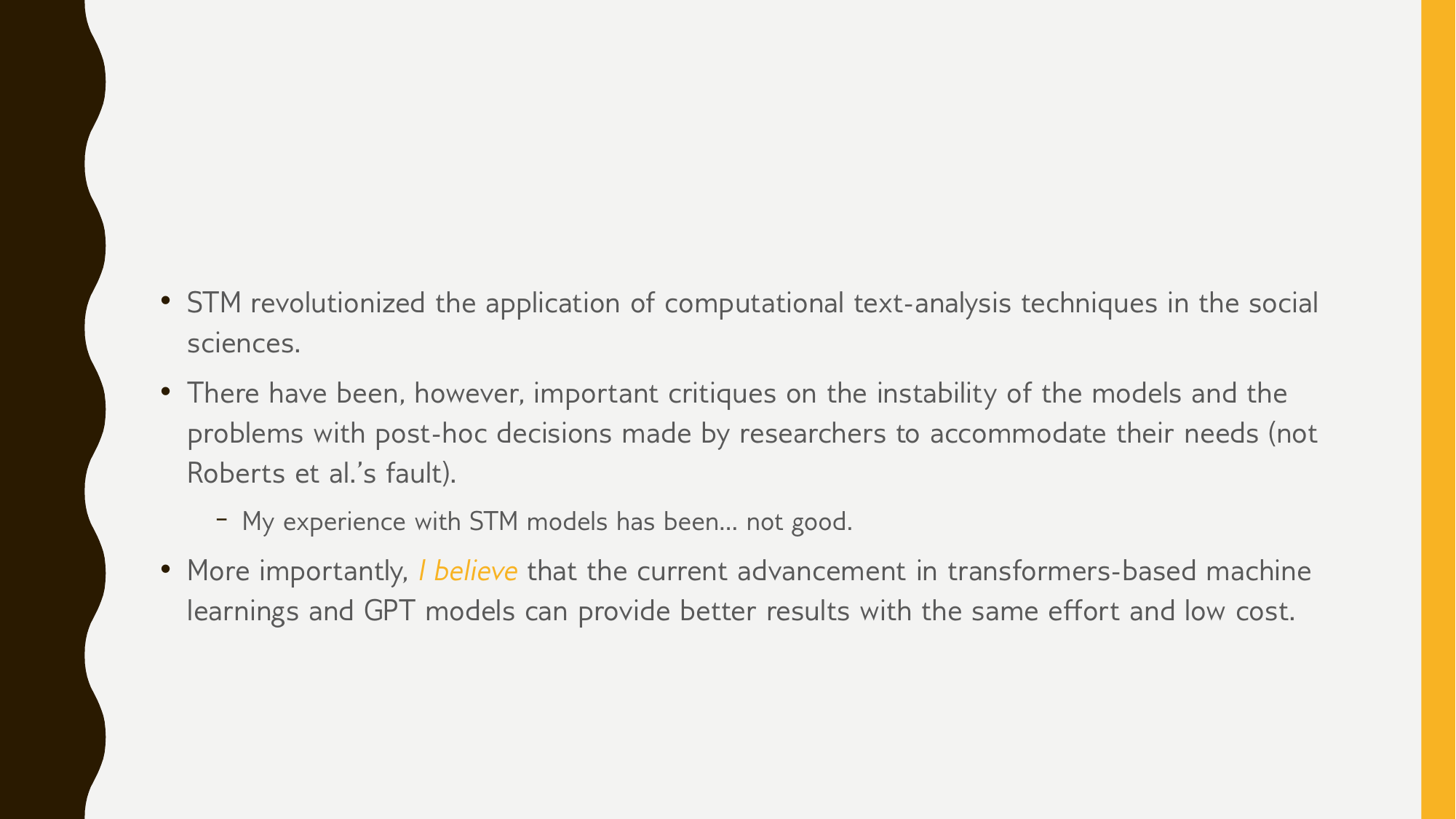

#
STM revolutionized the application of computational text-analysis techniques in the social sciences.
There have been, however, important critiques on the instability of the models and the problems with post-hoc decisions made by researchers to accommodate their needs (not Roberts et al.’s fault).
My experience with STM models has been… not good.
More importantly, I believe that the current advancement in transformers-based machine learnings and GPT models can provide better results with the same effort and low cost.